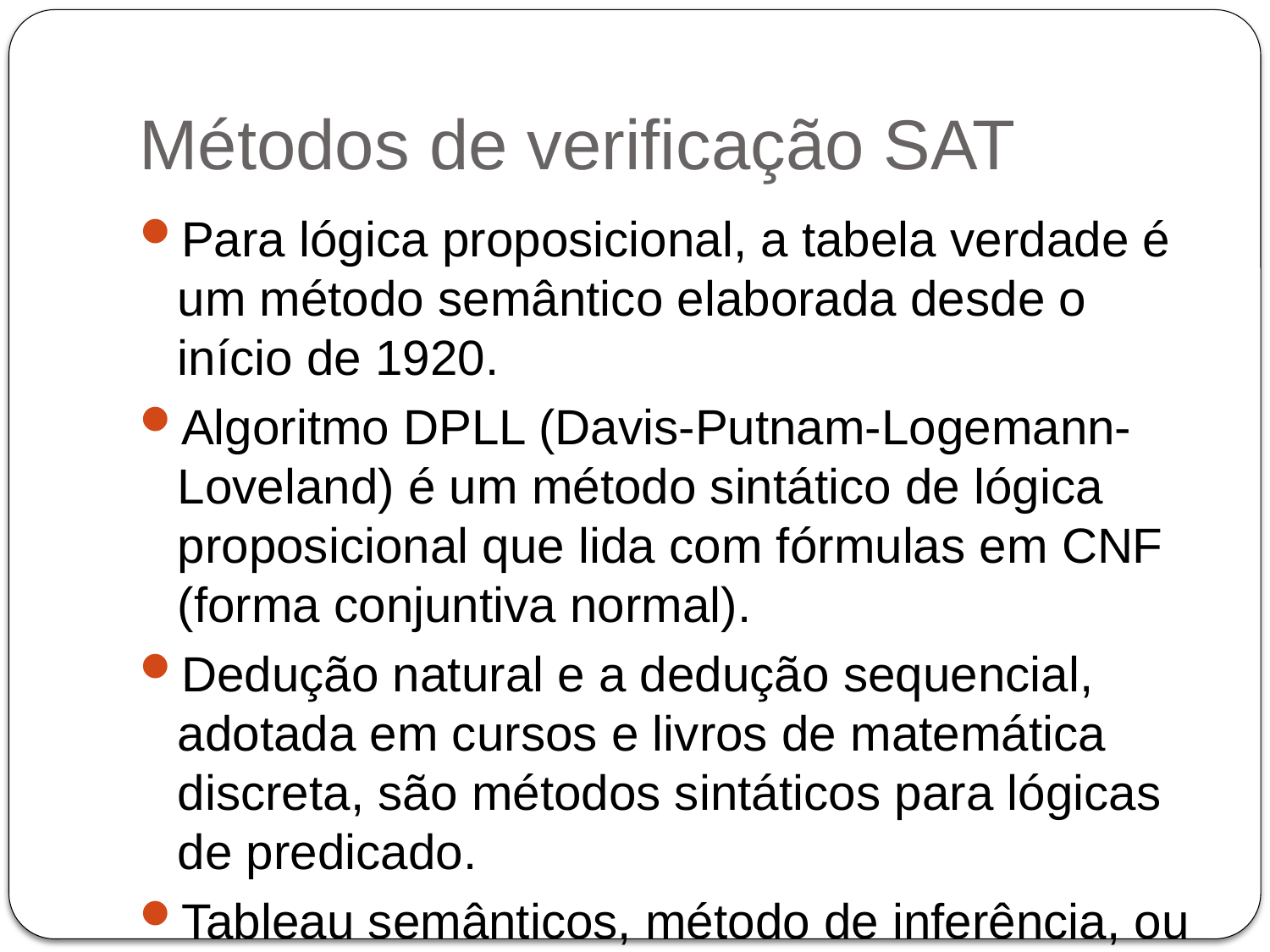

# Métodos de verificação SAT
Para lógica proposicional, a tabela verdade é um método semântico elaborada desde o início de 1920.
Algoritmo DPLL (Davis-Putnam-Logemann-Loveland) é um método sintático de lógica proposicional que lida com fórmulas em CNF (forma conjuntiva normal).
Dedução natural e a dedução sequencial, adotada em cursos e livros de matemática discreta, são métodos sintáticos para lógicas de predicado.
Tableau semânticos, método de inferência, ou seja, sintático, que apresenta solução em forma de árvore de prova. Adequado para lógicas de predicado.